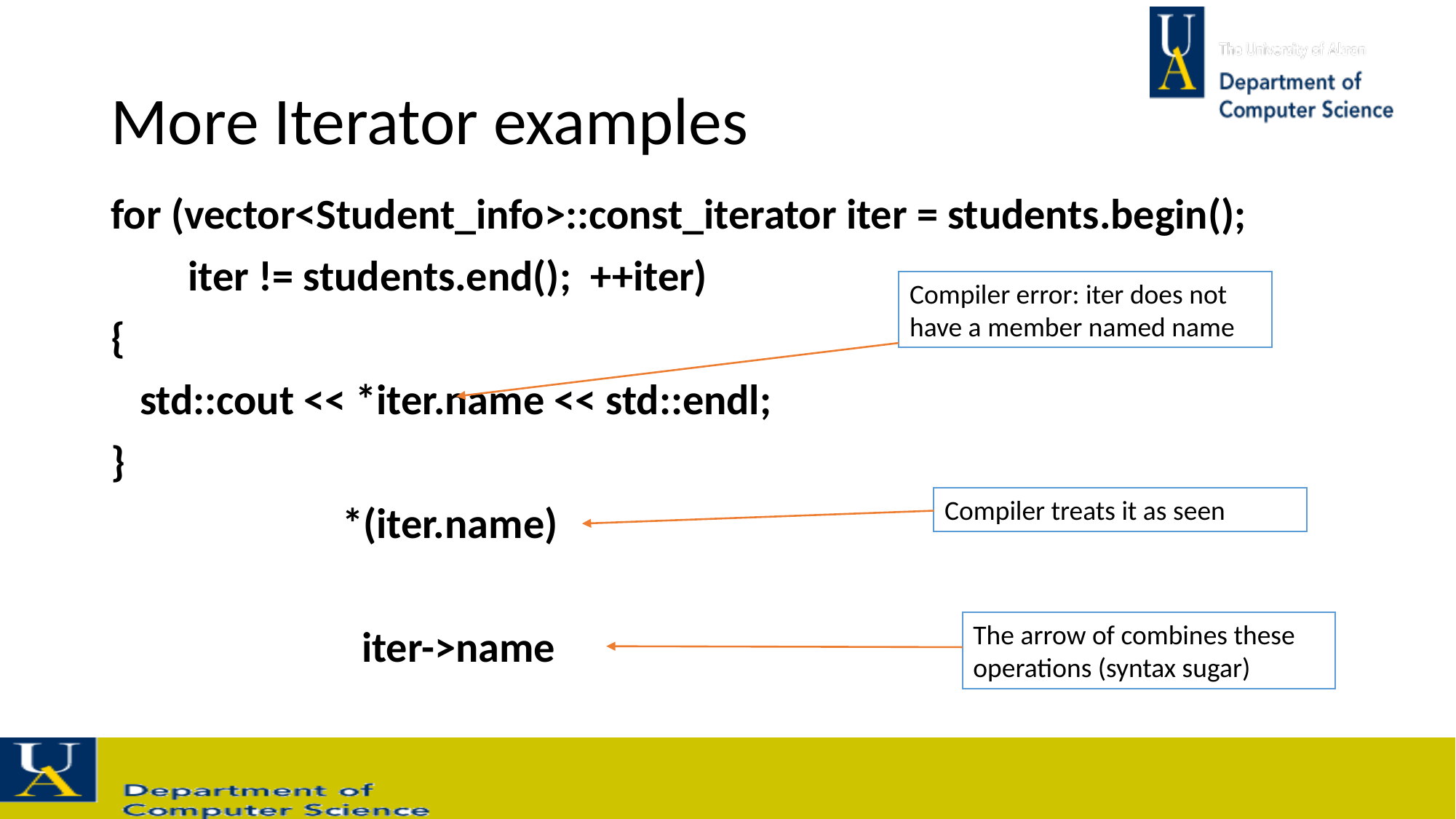

# More Iterator examples
for (vector<Student_info>::const_iterator iter = students.begin();
        iter != students.end();  ++iter)
{
   std::cout << *iter.name << std::endl;
}
                        *(iter.name)

                          iter->name
Compiler error: iter does not have a member named name
Compiler treats it as seen
The arrow of combines these operations (syntax sugar)